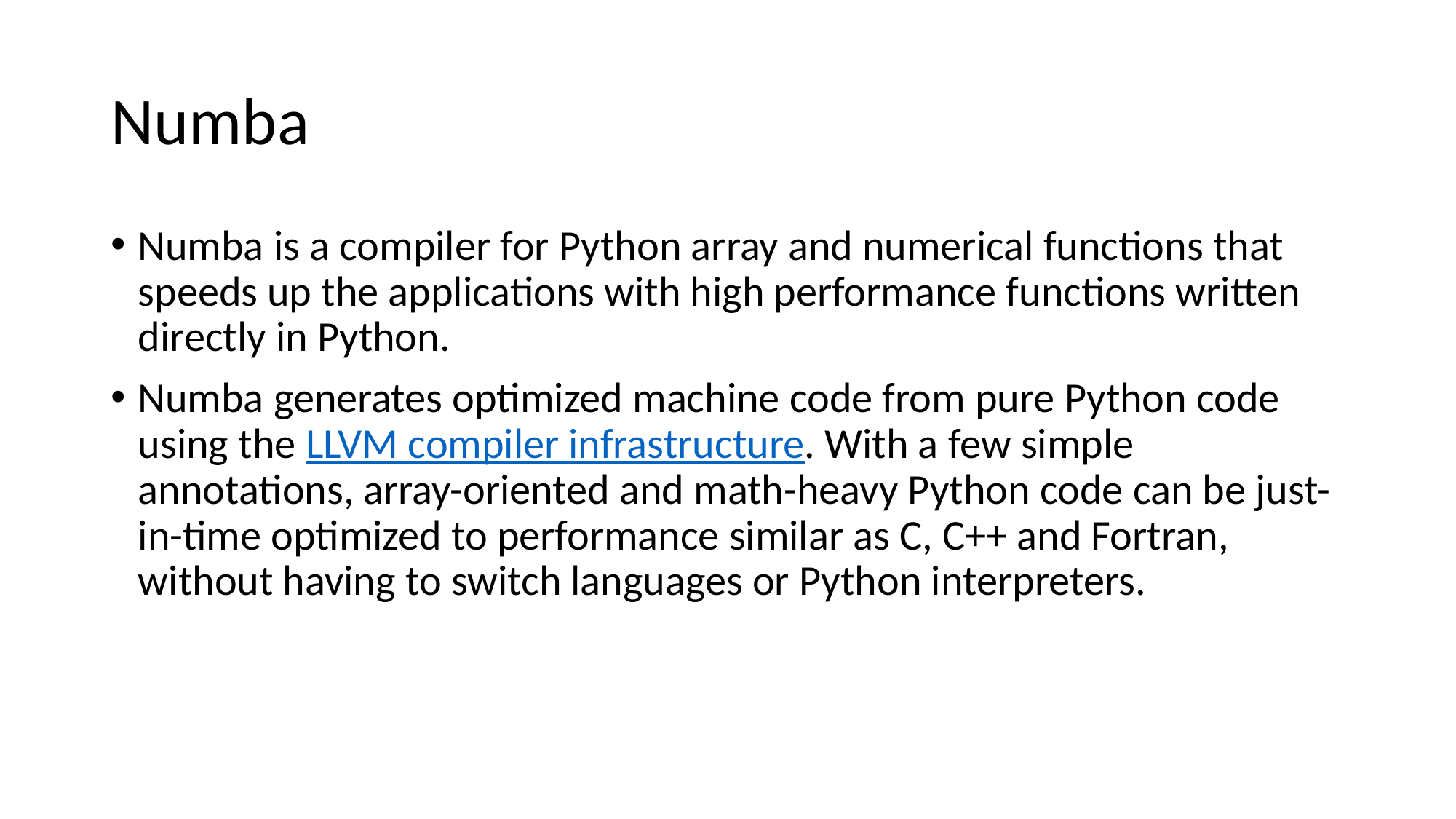

# Numba
Numba is a compiler for Python array and numerical functions that speeds up the applications with high performance functions written directly in Python.
Numba generates optimized machine code from pure Python code using the LLVM compiler infrastructure. With a few simple annotations, array-oriented and math-heavy Python code can be just-in-time optimized to performance similar as C, C++ and Fortran, without having to switch languages or Python interpreters.